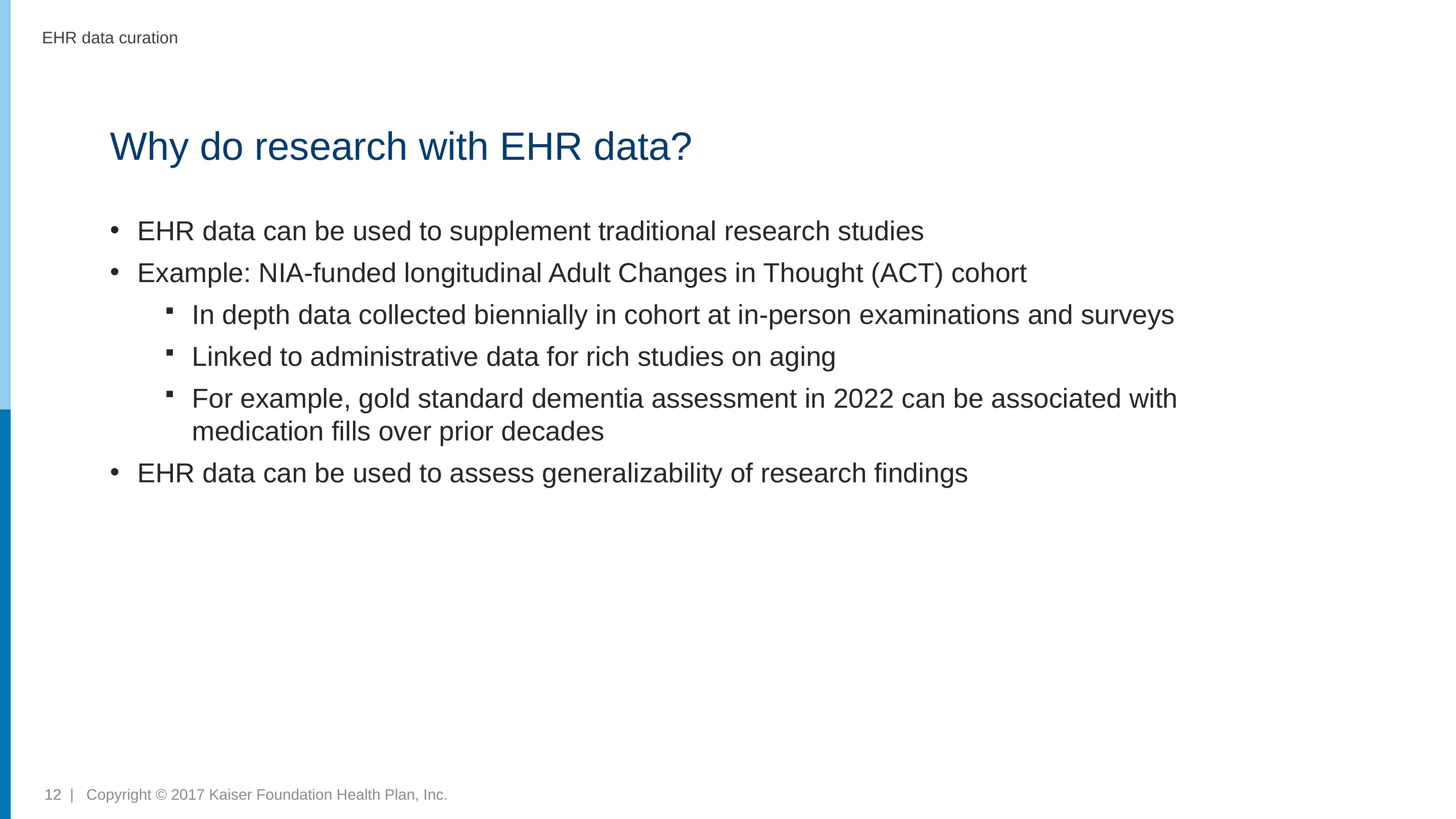

EHR data curation

# Why do research with EHR data?
EHR data can be used to supplement traditional research studies
Example: NIA-funded longitudinal Adult Changes in Thought (ACT) cohort
In depth data collected biennially in cohort at in-person examinations and surveys
Linked to administrative data for rich studies on aging
For example, gold standard dementia assessment in 2022 can be associated with medication fills over prior decades
EHR data can be used to assess generalizability of research findings

12